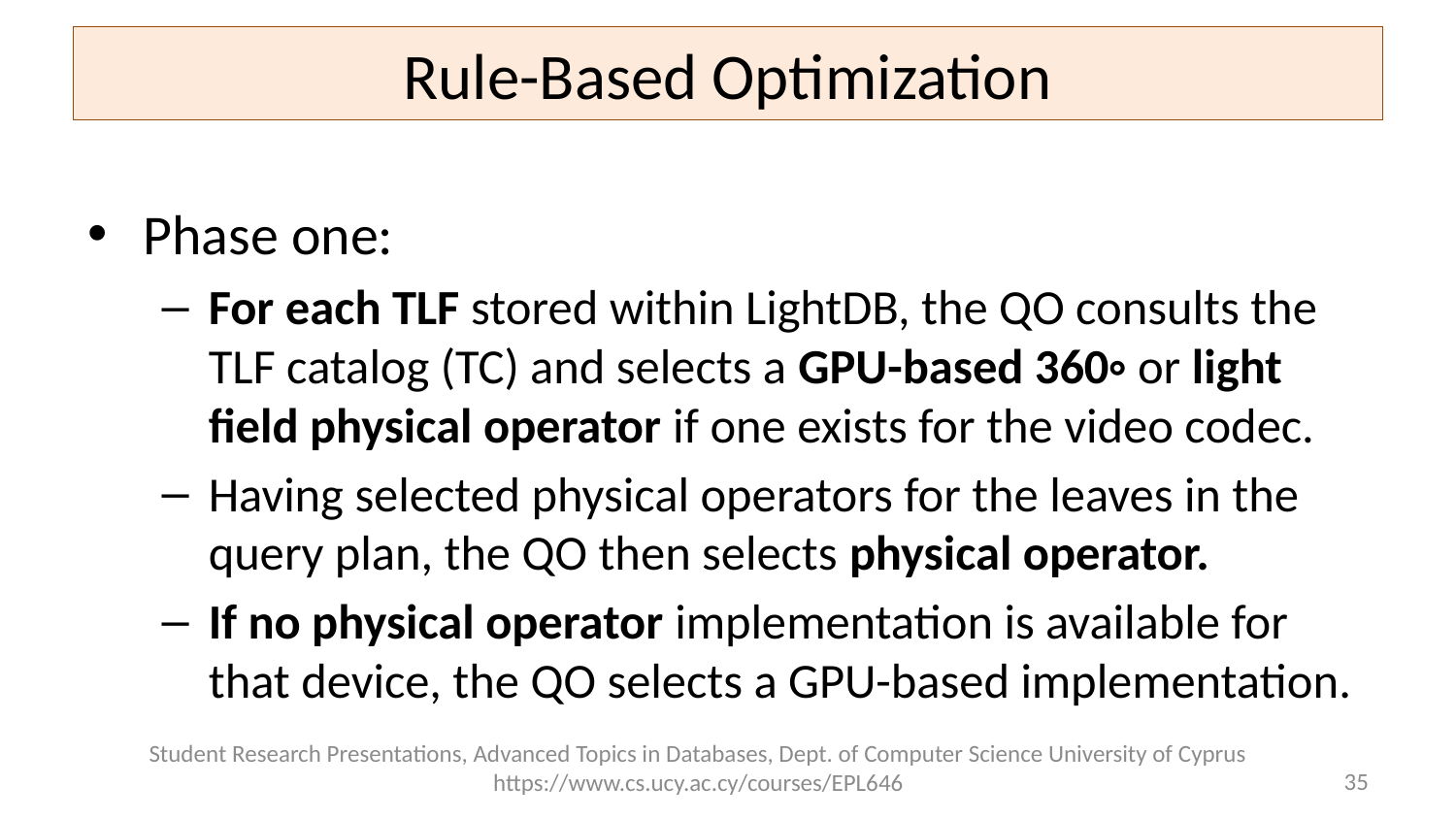

# Rule-Based Optimization
Phase one:
For each TLF stored within LightDB, the QO consults the TLF catalog (TC) and selects a GPU-based 360◦ or light field physical operator if one exists for the video codec.
Having selected physical operators for the leaves in the query plan, the QO then selects physical operator.
If no physical operator implementation is available for that device, the QO selects a GPU-based implementation.
Student Research Presentations, Advanced Topics in Databases, Dept. of Computer Science University of Cyprus https://www.cs.ucy.ac.cy/courses/EPL646
35